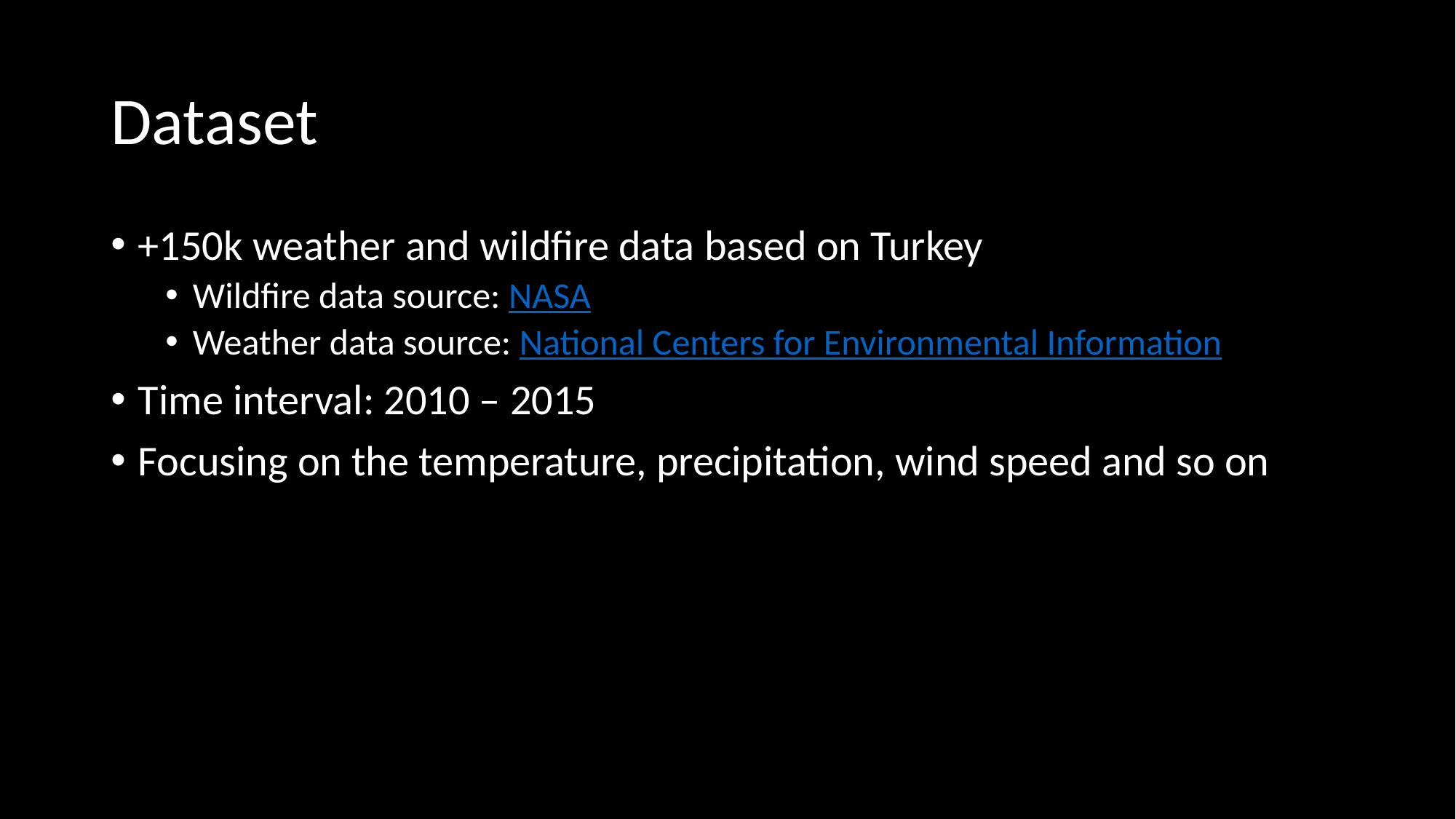

# Dataset
+150k weather and wildfire data based on Turkey
Wildfire data source: NASA
Weather data source: National Centers for Environmental Information
Time interval: 2010 – 2015
Focusing on the temperature, precipitation, wind speed and so on